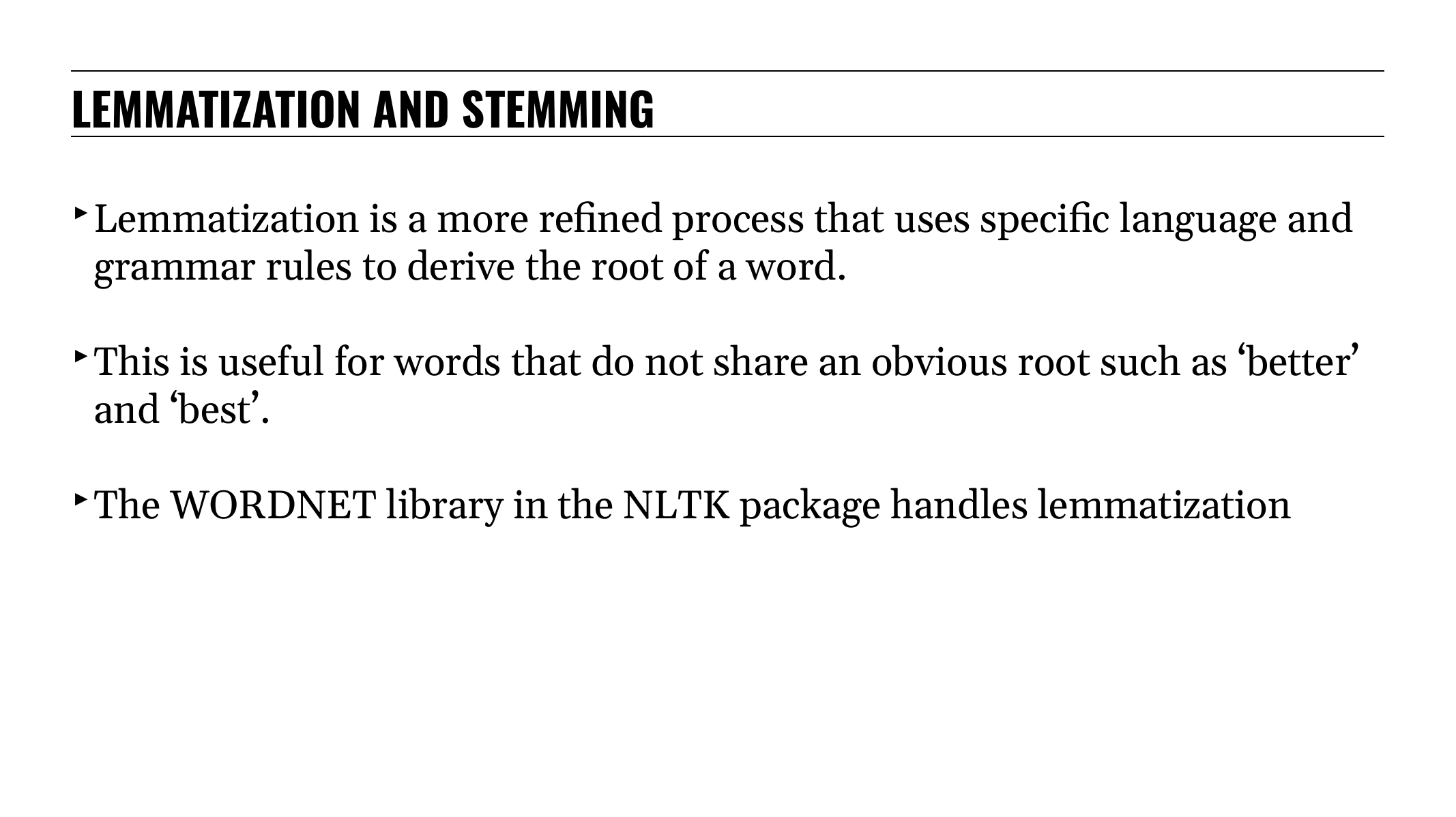

LEMMATIZATION AND STEMMING

Lemmatization is a more refined process that uses specific language and grammar rules to derive the root of a word.

This is useful for words that do not share an obvious root such as ‘better’ and ‘best’.

The WORDNET library in the NLTK package handles lemmatization